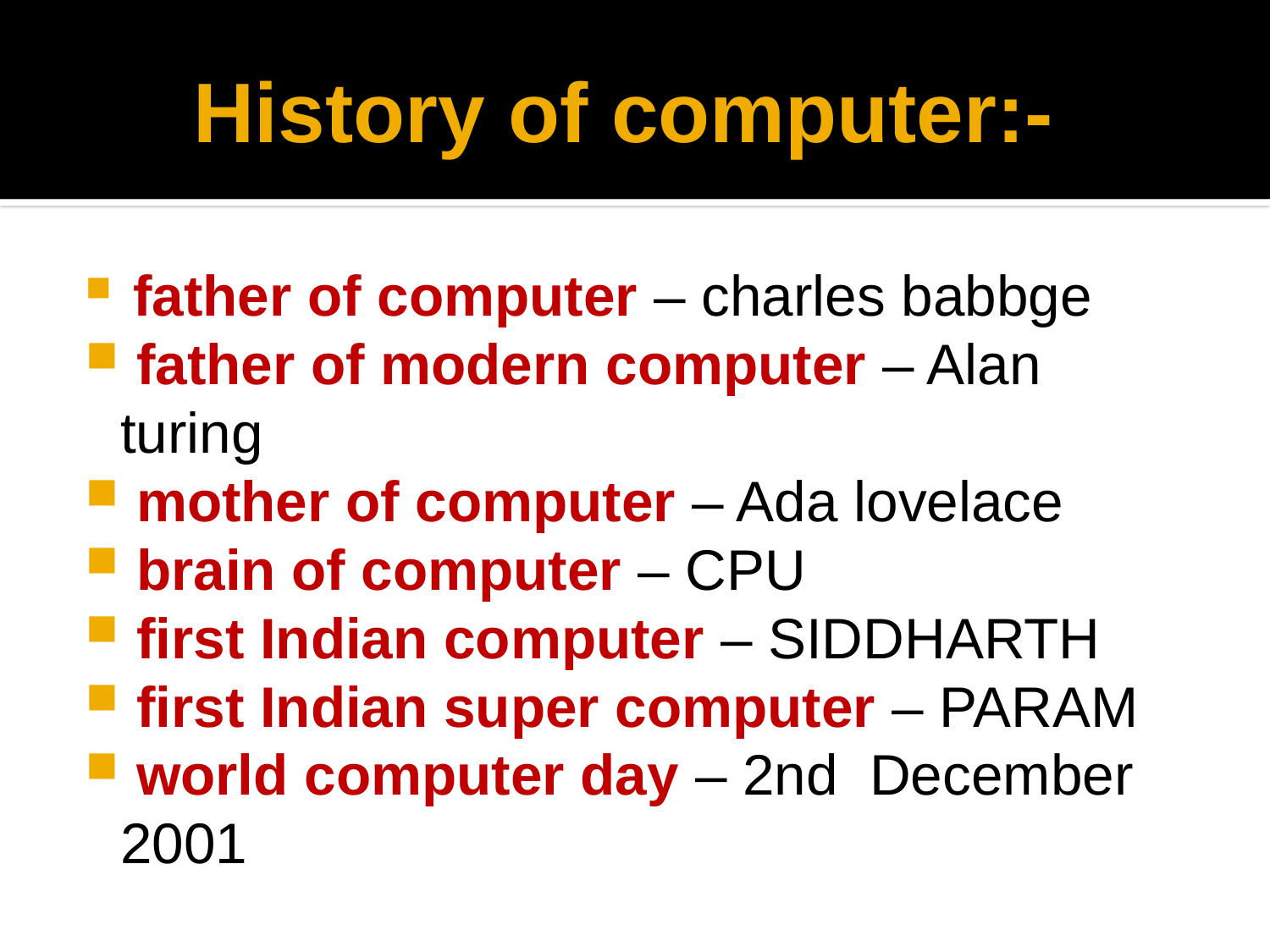

# History of computer:-
 father of computer – charles babbge
 father of modern computer – Alan turing
 mother of computer – Ada lovelace
 brain of computer – CPU
 first Indian computer – SIDDHARTH
 first Indian super computer – PARAM
 world computer day – 2nd  December 2001